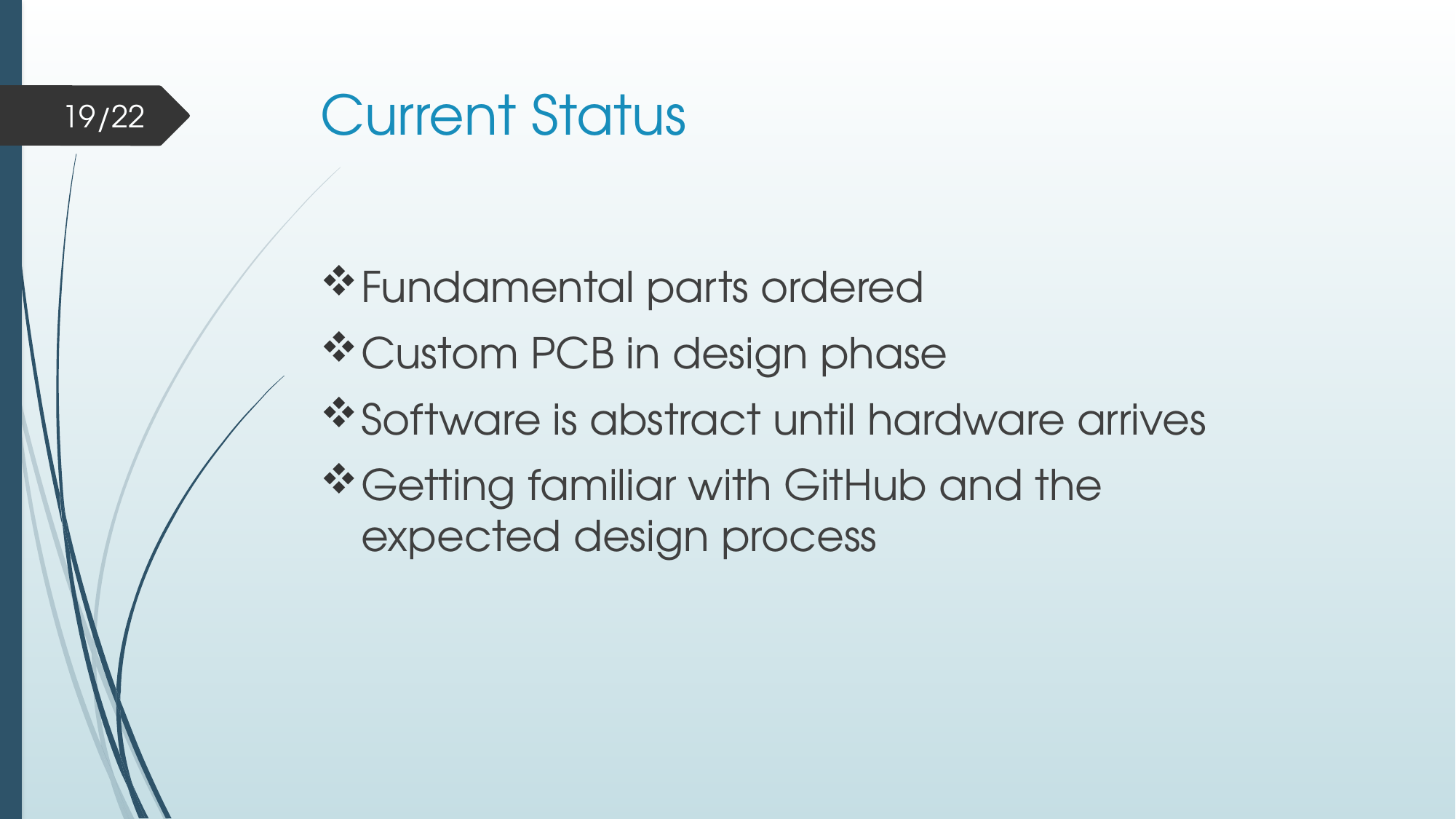

# Current Status
19/22
Fundamental parts ordered
Custom PCB in design phase
Software is abstract until hardware arrives
Getting familiar with GitHub and the expected design process